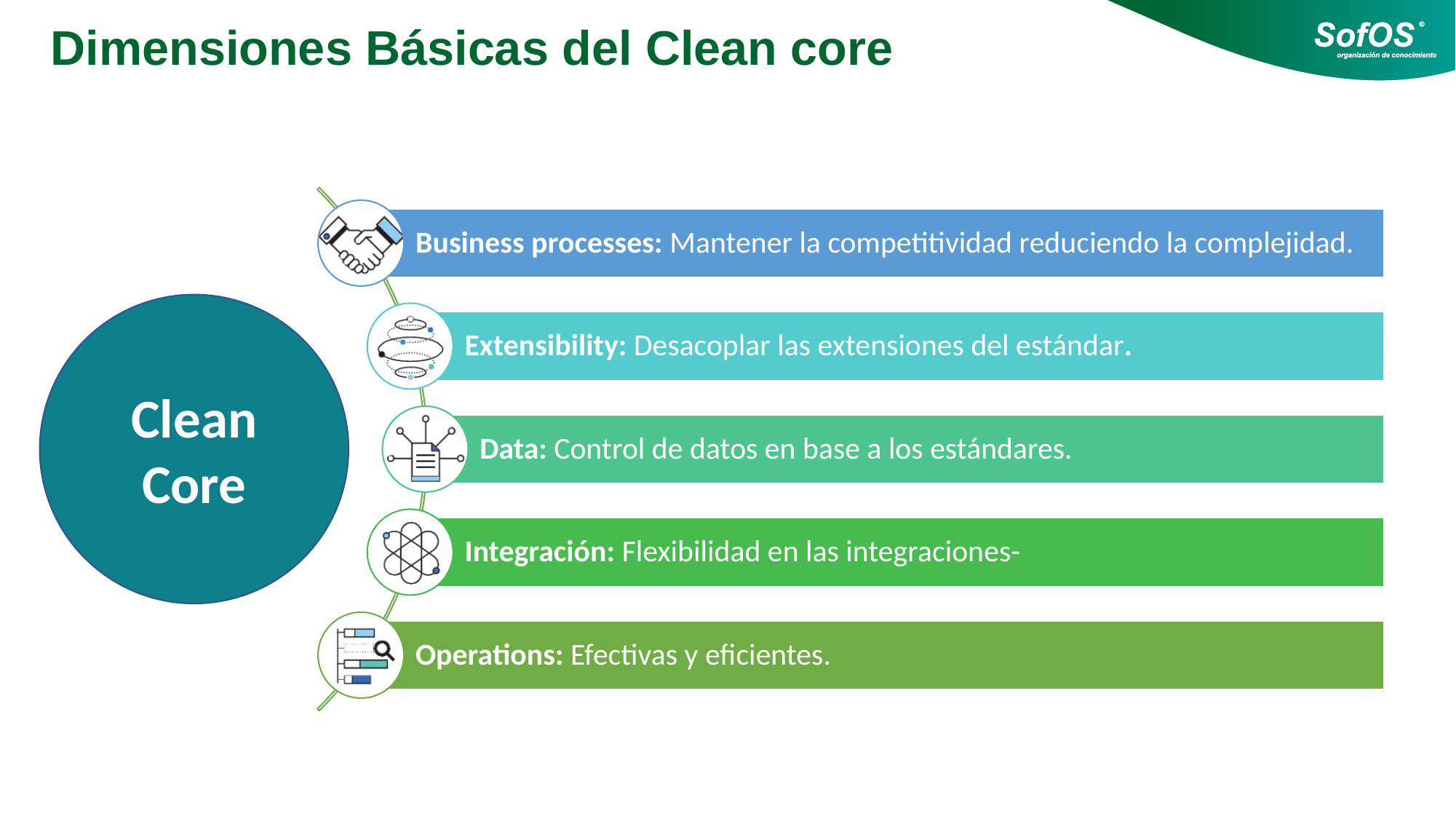

# Dimensiones Básicas del Clean core
Business processes: Mantener la competitividad reduciendo la complejidad.
Extensibility: Desacoplar las extensiones del estándar.
Data: Control de datos en base a los estándares.
Integración: Flexibilidad en las integraciones-
Operations: Efectivas y eficientes.
Clean Core